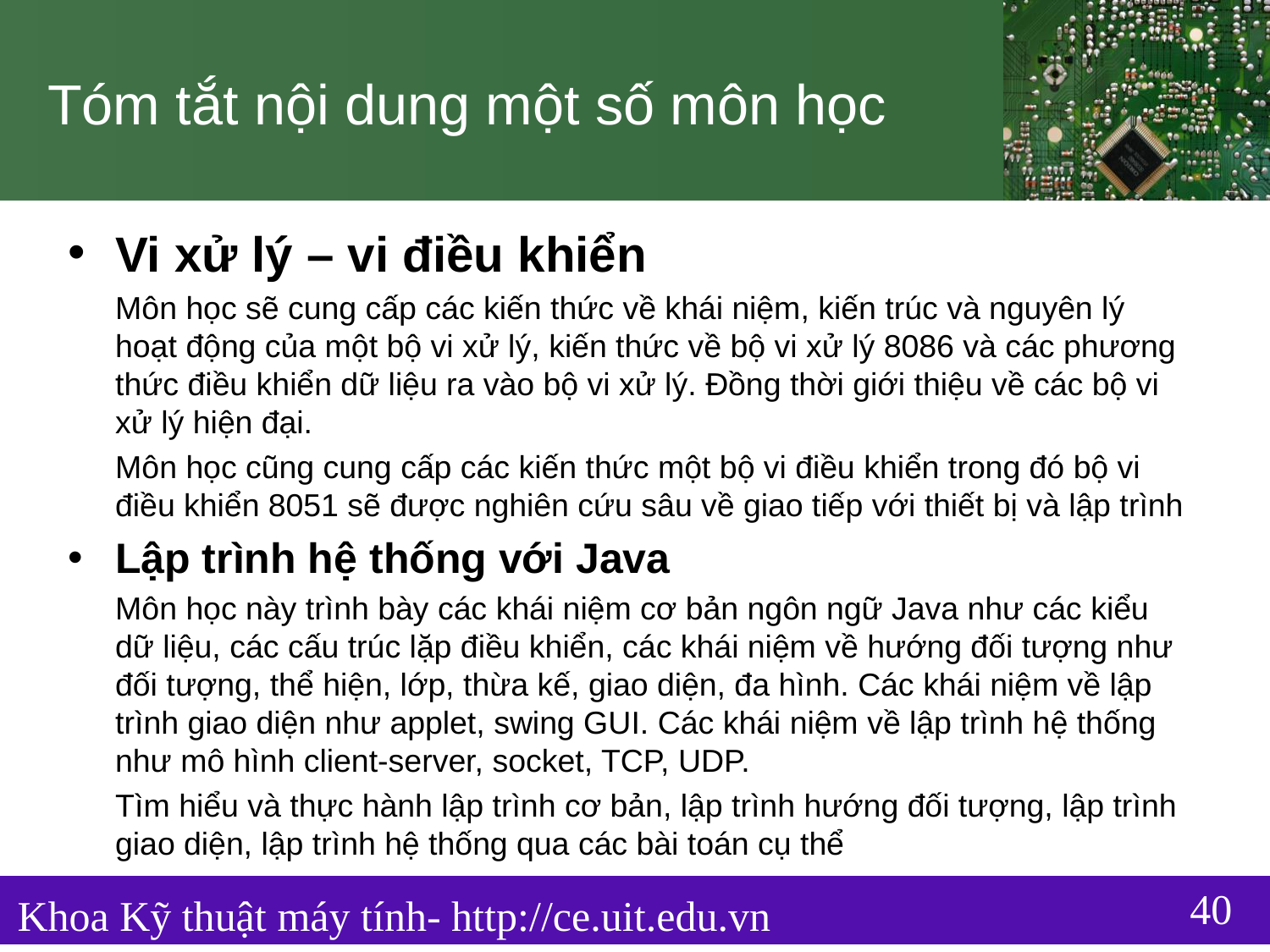

# Tóm tắt nội dung một số môn học
Vi xử lý – vi điều khiển
Môn học sẽ cung cấp các kiến thức về khái niệm, kiến trúc và nguyên lý hoạt động của một bộ vi xử lý, kiến thức về bộ vi xử lý 8086 và các phương thức điều khiển dữ liệu ra vào bộ vi xử lý. Đồng thời giới thiệu về các bộ vi xử lý hiện đại.
Môn học cũng cung cấp các kiến thức một bộ vi điều khiển trong đó bộ vi điều khiển 8051 sẽ được nghiên cứu sâu về giao tiếp với thiết bị và lập trình
Lập trình hệ thống với Java
Môn học này trình bày các khái niệm cơ bản ngôn ngữ Java như các kiểu dữ liệu, các cấu trúc lặp điều khiển, các khái niệm về hướng đối tượng như đối tượng, thể hiện, lớp, thừa kế, giao diện, đa hình. Các khái niệm về lập trình giao diện như applet, swing GUI. Các khái niệm về lập trình hệ thống như mô hình client-server, socket, TCP, UDP.
Tìm hiểu và thực hành lập trình cơ bản, lập trình hướng đối tượng, lập trình giao diện, lập trình hệ thống qua các bài toán cụ thể
40